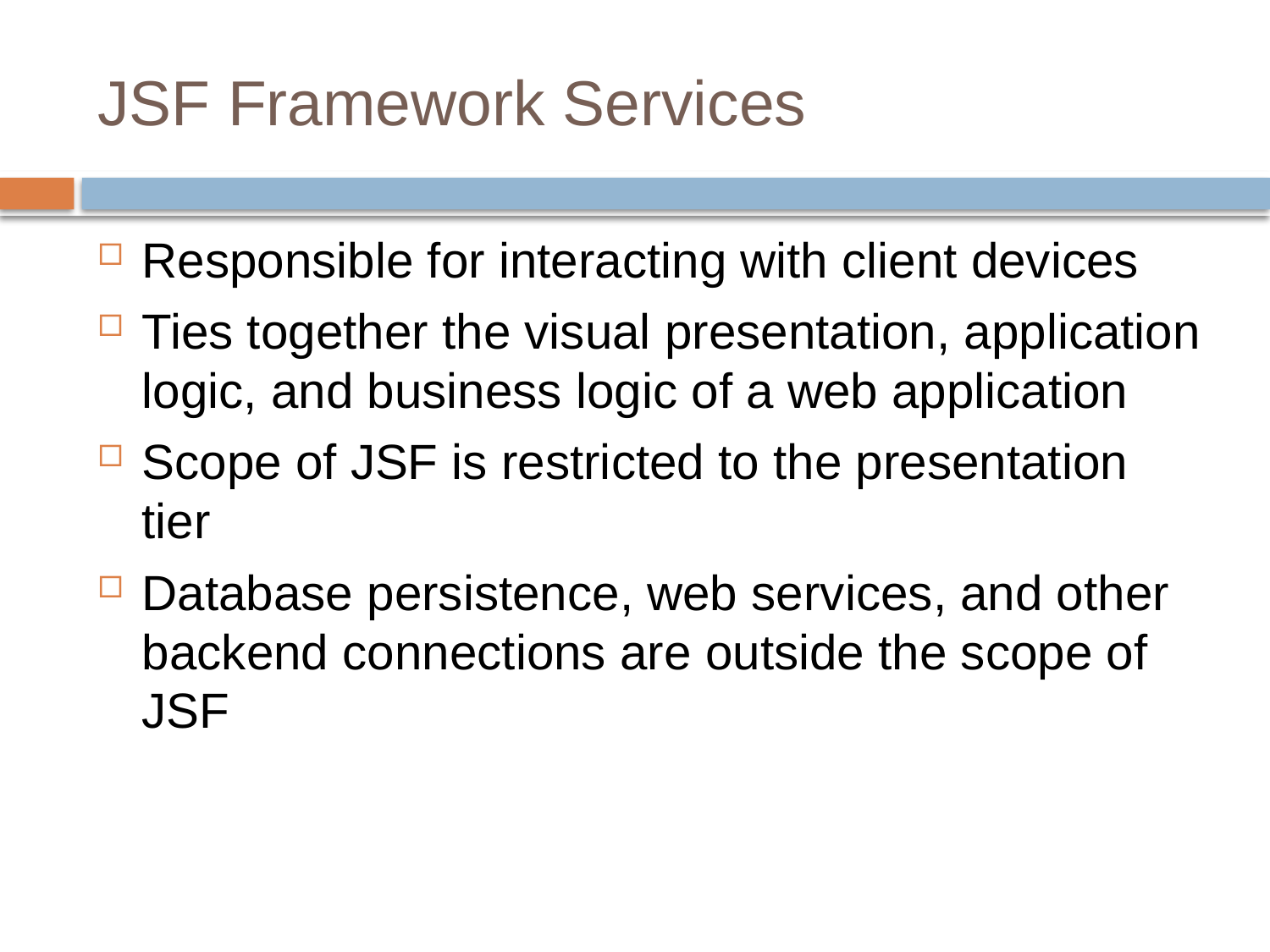

# JSF Framework Services
Responsible for interacting with client devices
Ties together the visual presentation, application logic, and business logic of a web application
Scope of JSF is restricted to the presentation tier
Database persistence, web services, and other backend connections are outside the scope of JSF